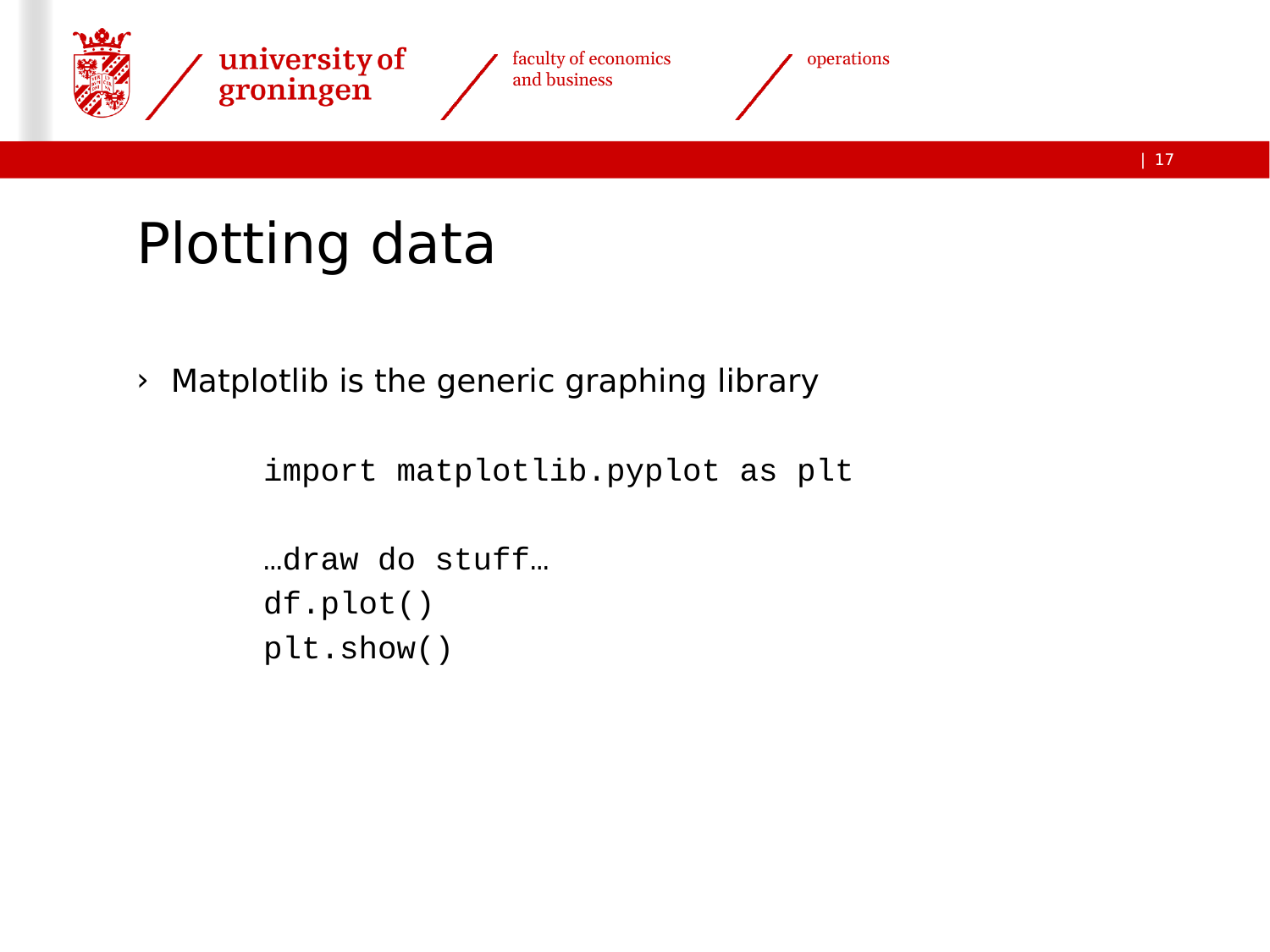

17
# Plotting data

Matplotlib is the generic graphing library

	import matplotlib.pyplot as plt

	…draw do stuff…
	df.plot()
	plt.show()